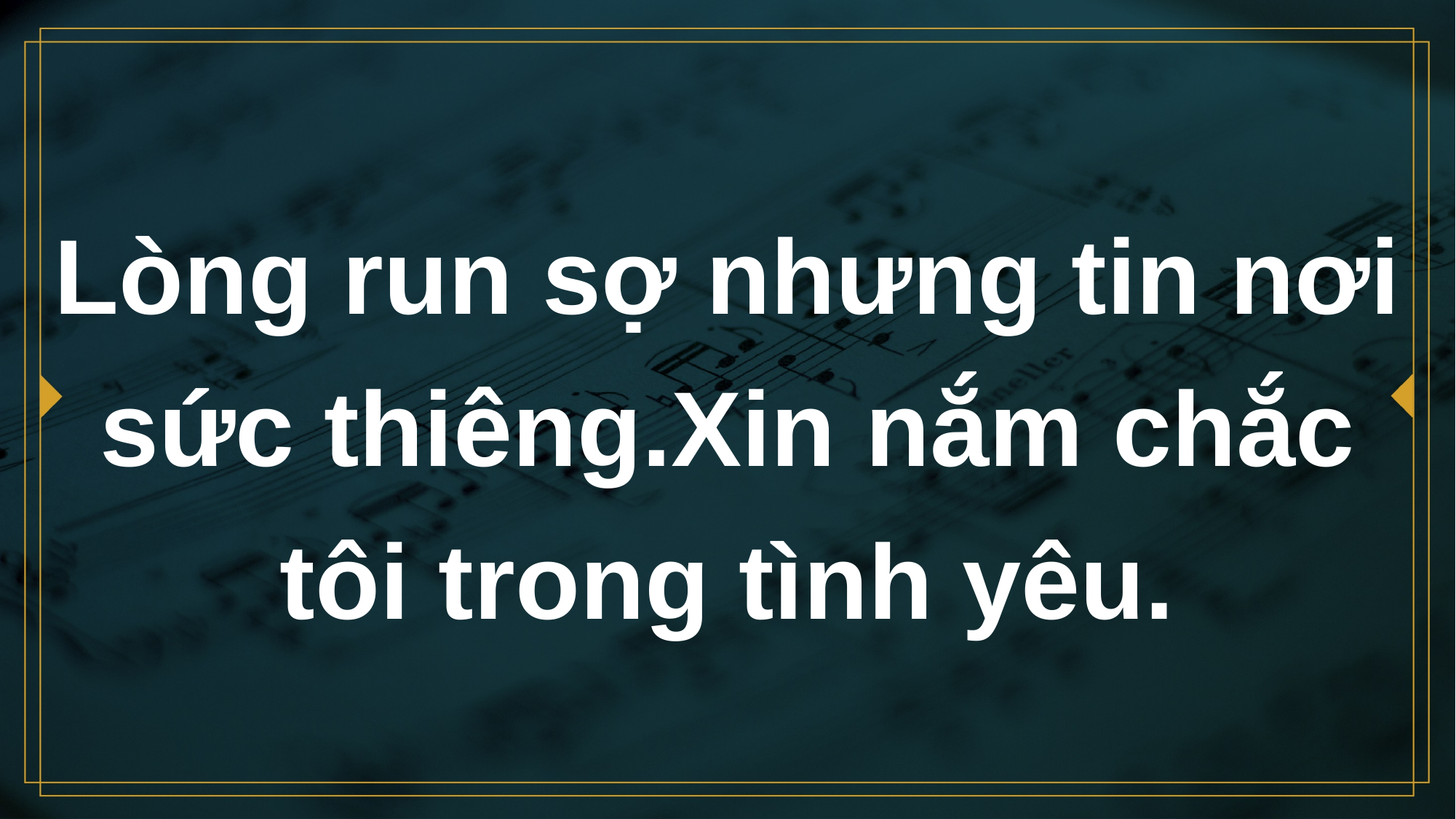

# Lòng run sợ nhưng tin nơi sức thiêng.Xin nắm chắc tôi trong tình yêu.